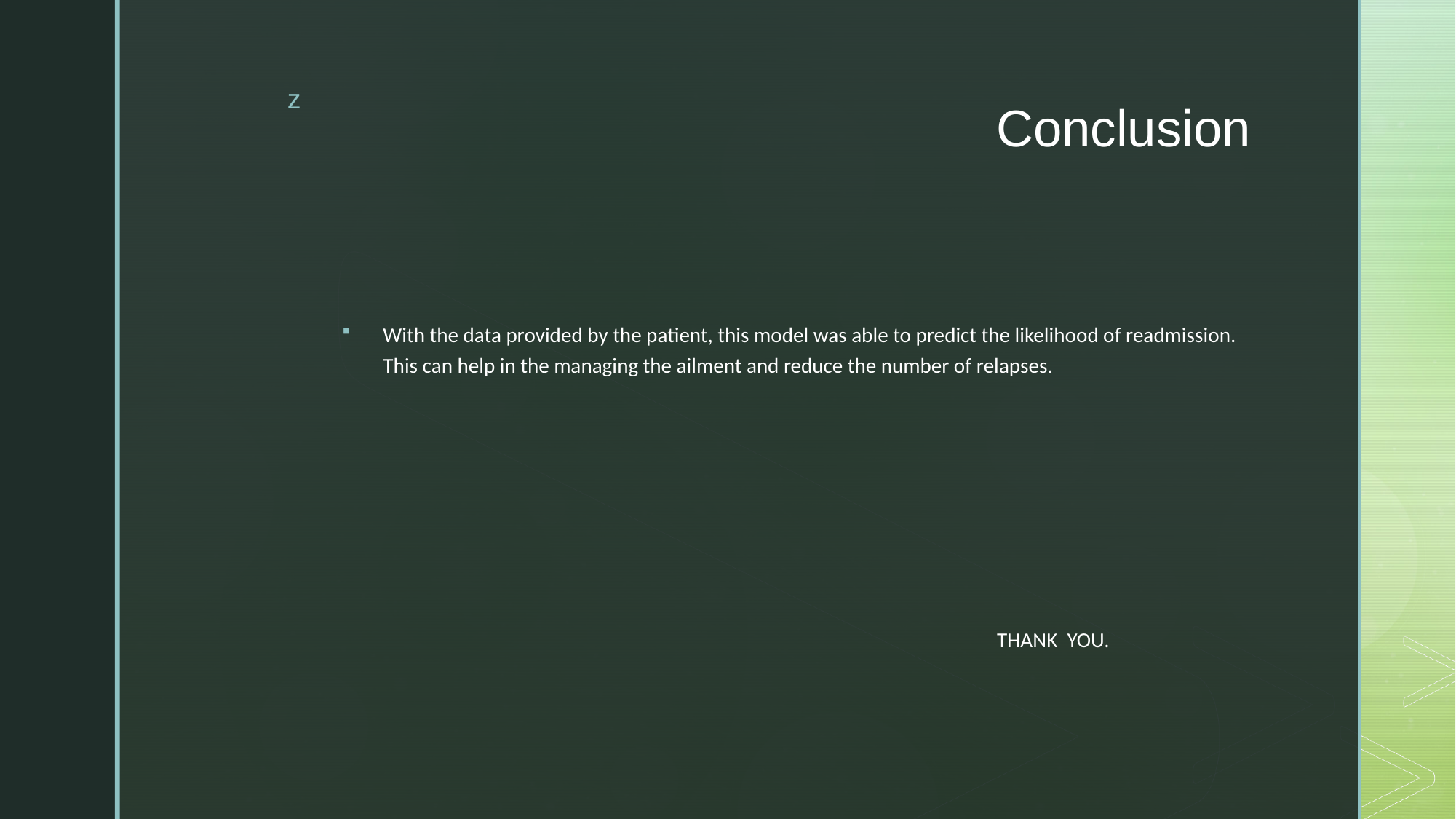

# Conclusion
With the data provided by the patient, this model was able to predict the likelihood of readmission. This can help in the managing the ailment and reduce the number of relapses.

						THANK  YOU.